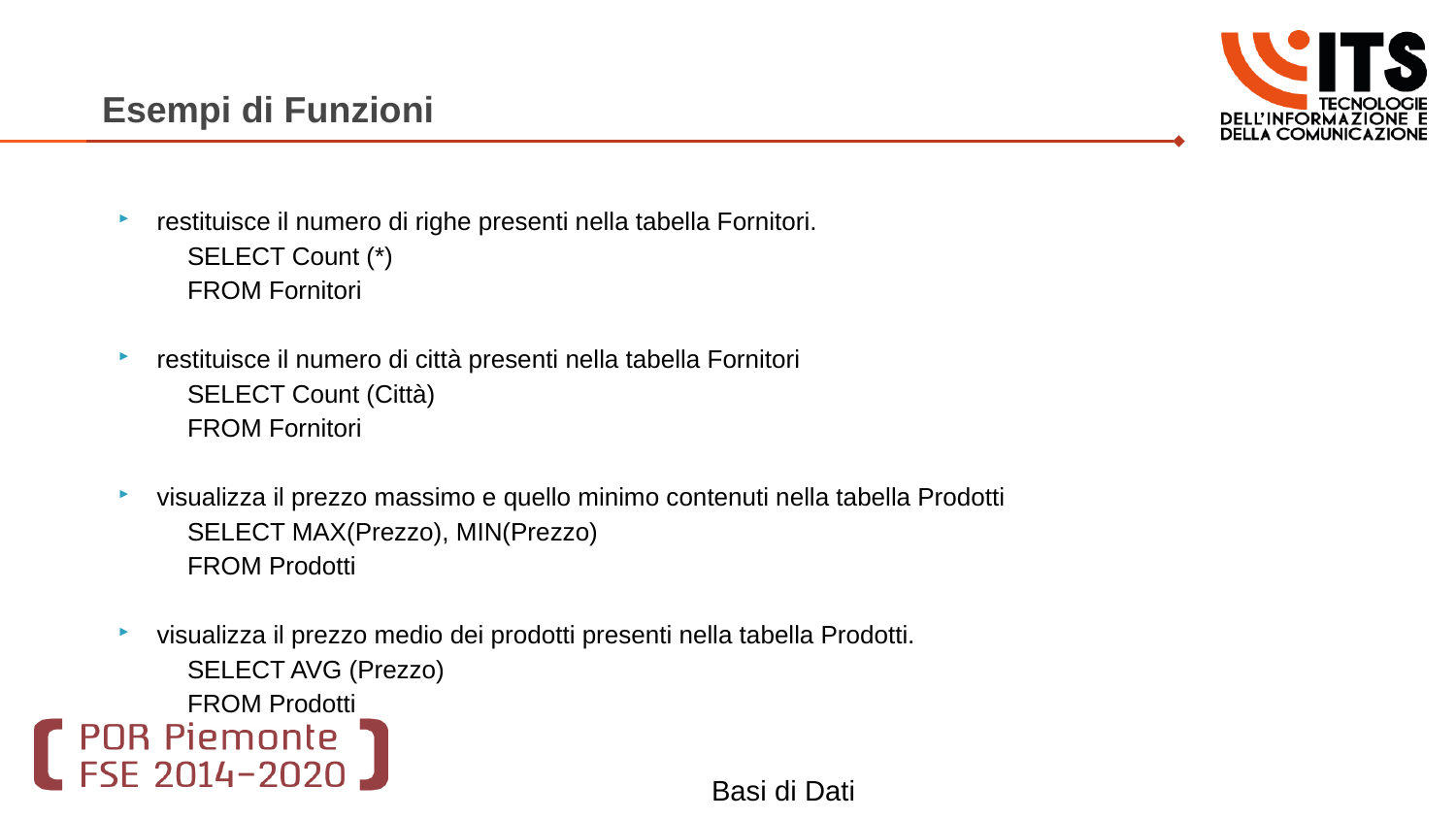

# Esempi di Funzioni

restituisce il numero di righe presenti nella tabella Fornitori.
SELECT Count (*)
FROM Fornitori

restituisce il numero di città presenti nella tabella Fornitori
SELECT Count (Città)
FROM Fornitori

visualizza il prezzo massimo e quello minimo contenuti nella tabella Prodotti
SELECT MAX(Prezzo), MIN(Prezzo)
FROM Prodotti

visualizza il prezzo medio dei prodotti presenti nella tabella Prodotti.
SELECT AVG (Prezzo)
FROM Prodotti

Basi di Dati